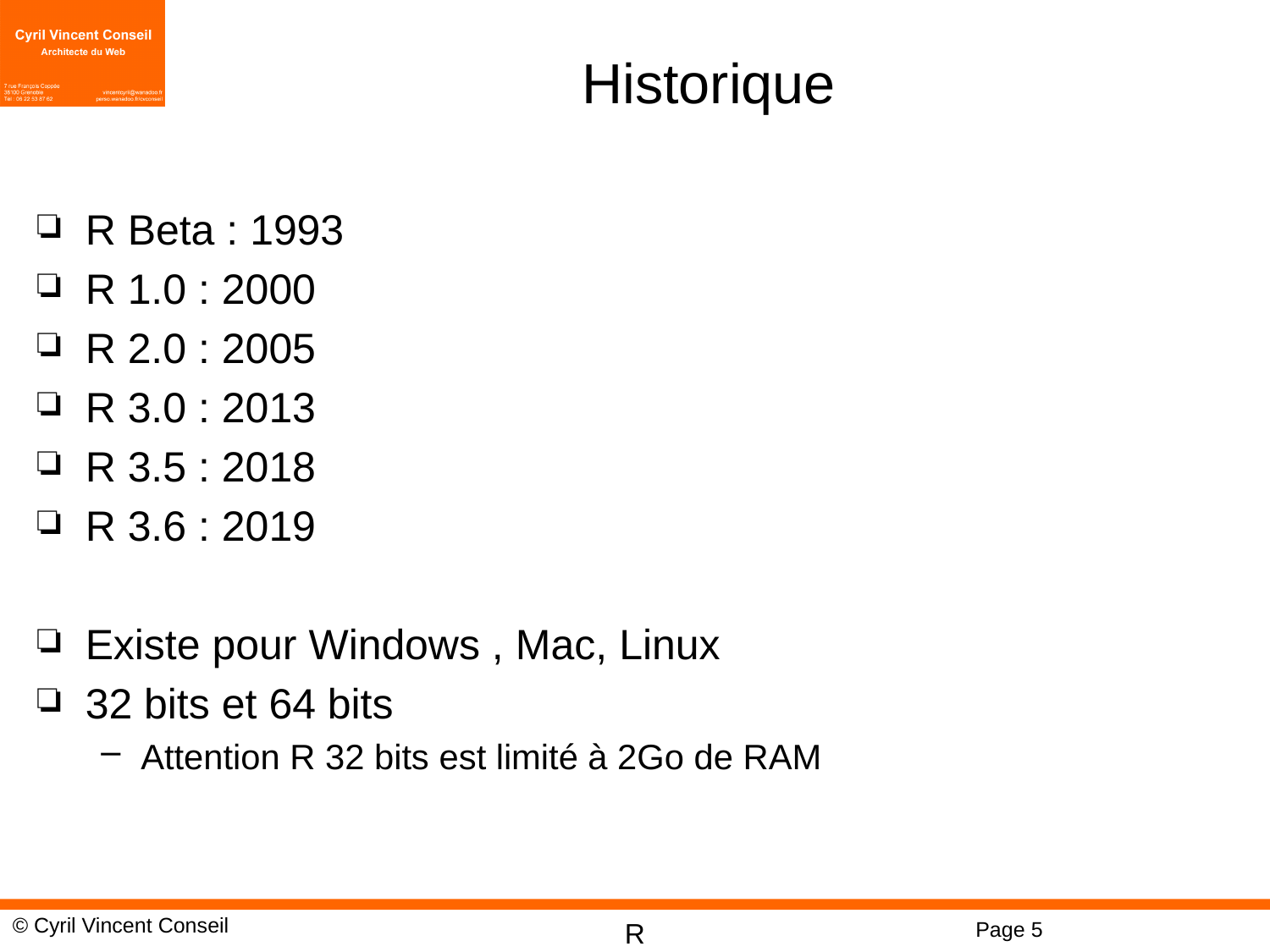

# Historique
R Beta : 1993
R 1.0 : 2000
R 2.0 : 2005
R 3.0 : 2013
R 3.5 : 2018
R 3.6 : 2019

Existe pour Windows , Mac, Linux
32 bits et 64 bits
Attention R 32 bits est limité à 2Go de RAM